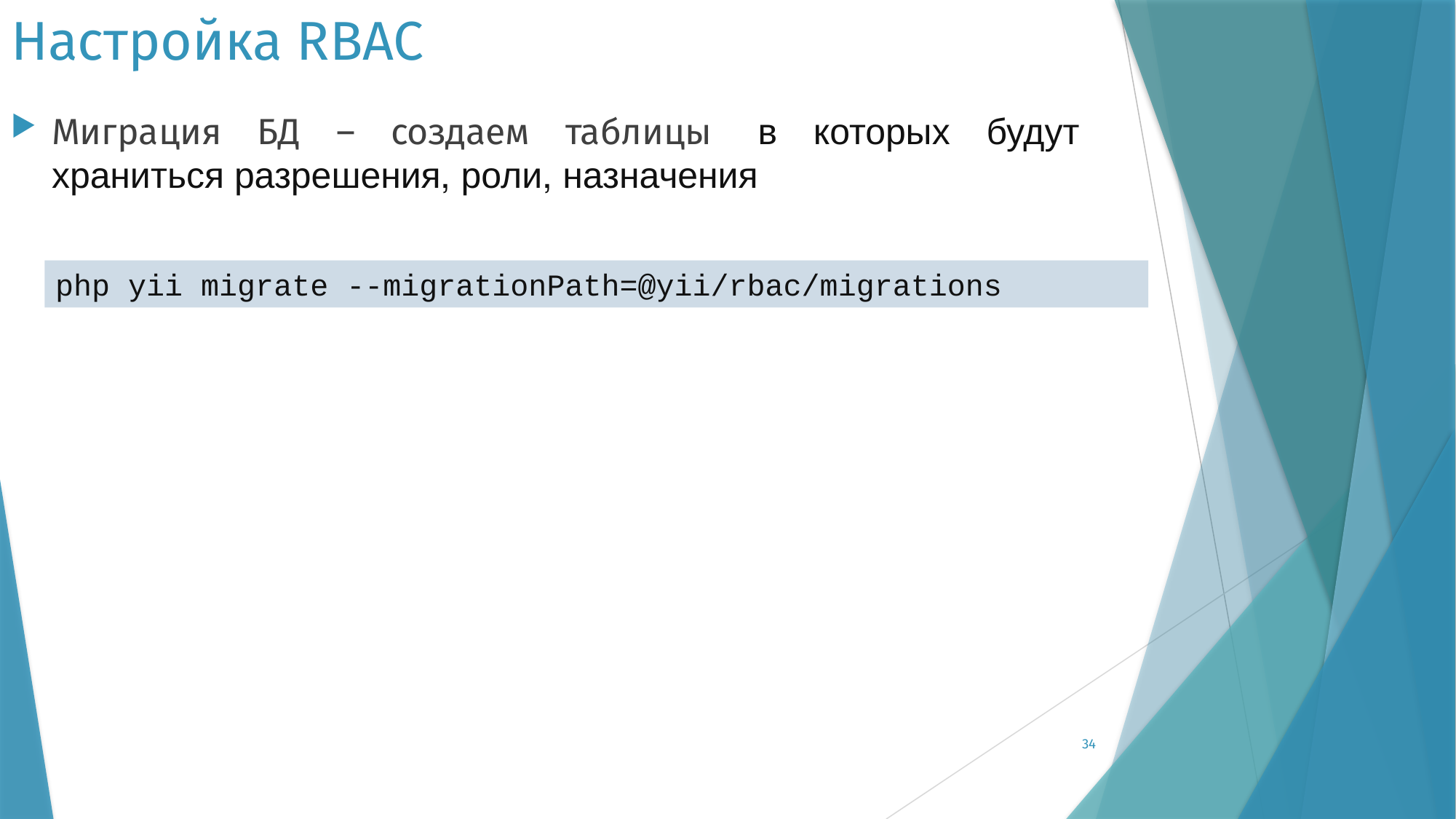

# Настройка RBAC
Миграция БД – создаем таблицы  в которых будут храниться разрешения, роли, назначения
php yii migrate --migrationPath=@yii/rbac/migrations
34